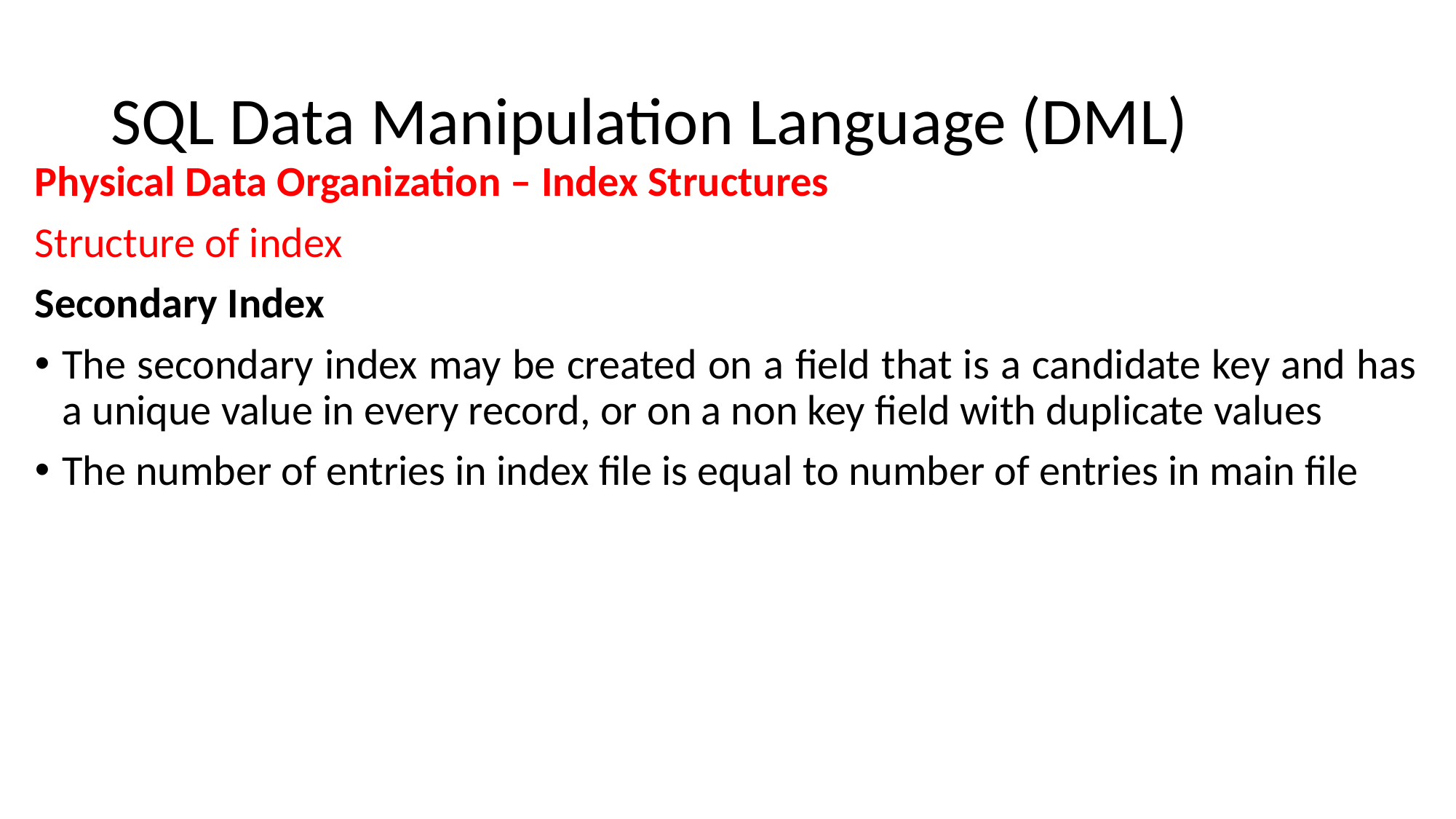

# SQL Data Manipulation Language (DML)
Physical Data Organization – Index Structures
Structure of index
Secondary Index
The secondary index may be created on a field that is a candidate key and has a unique value in every record, or on a non key field with duplicate values
The number of entries in index file is equal to number of entries in main file